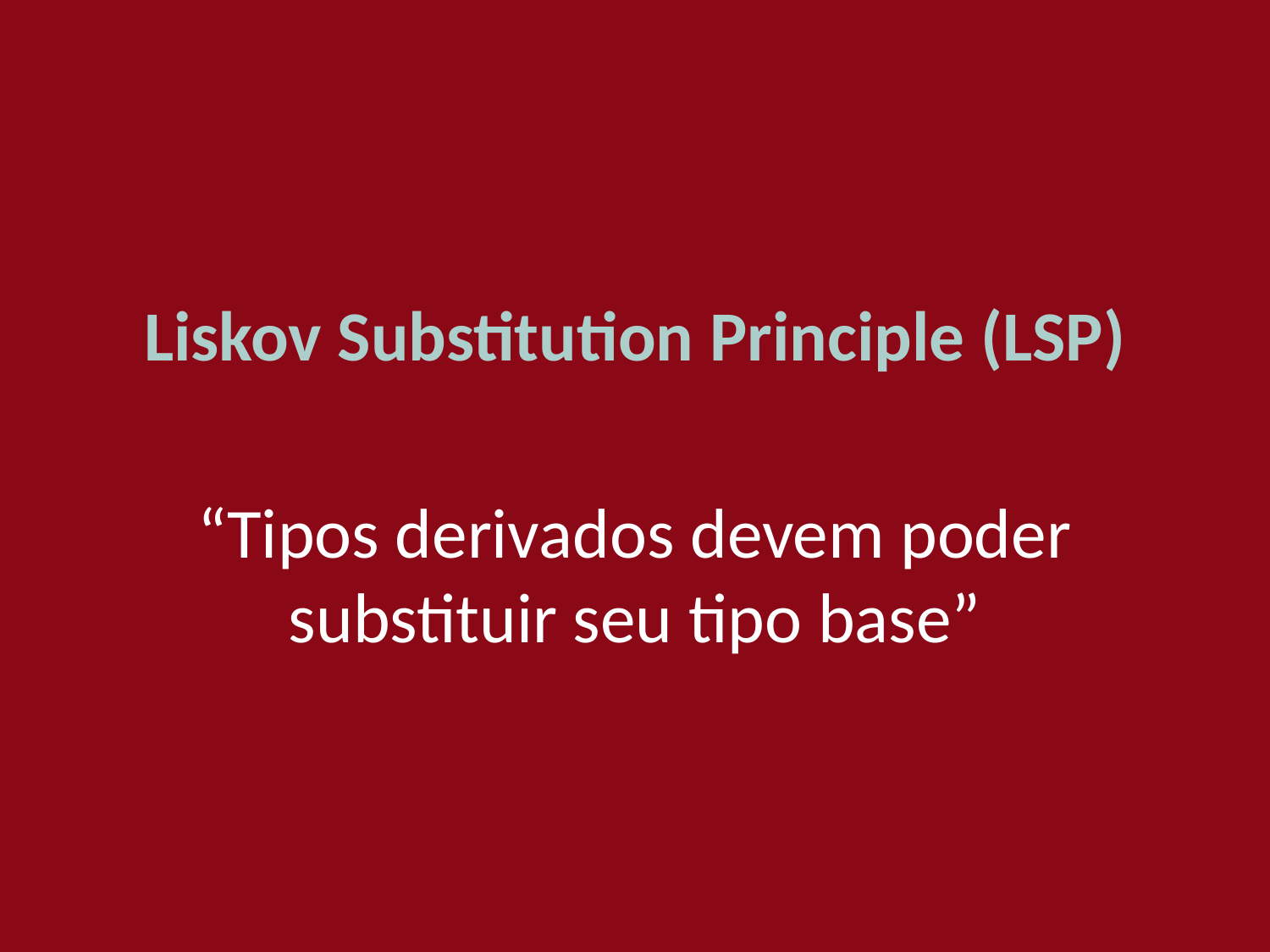

Liskov Substitution Principle (LSP)

“Tipos derivados devem poder substituir seu tipo base”